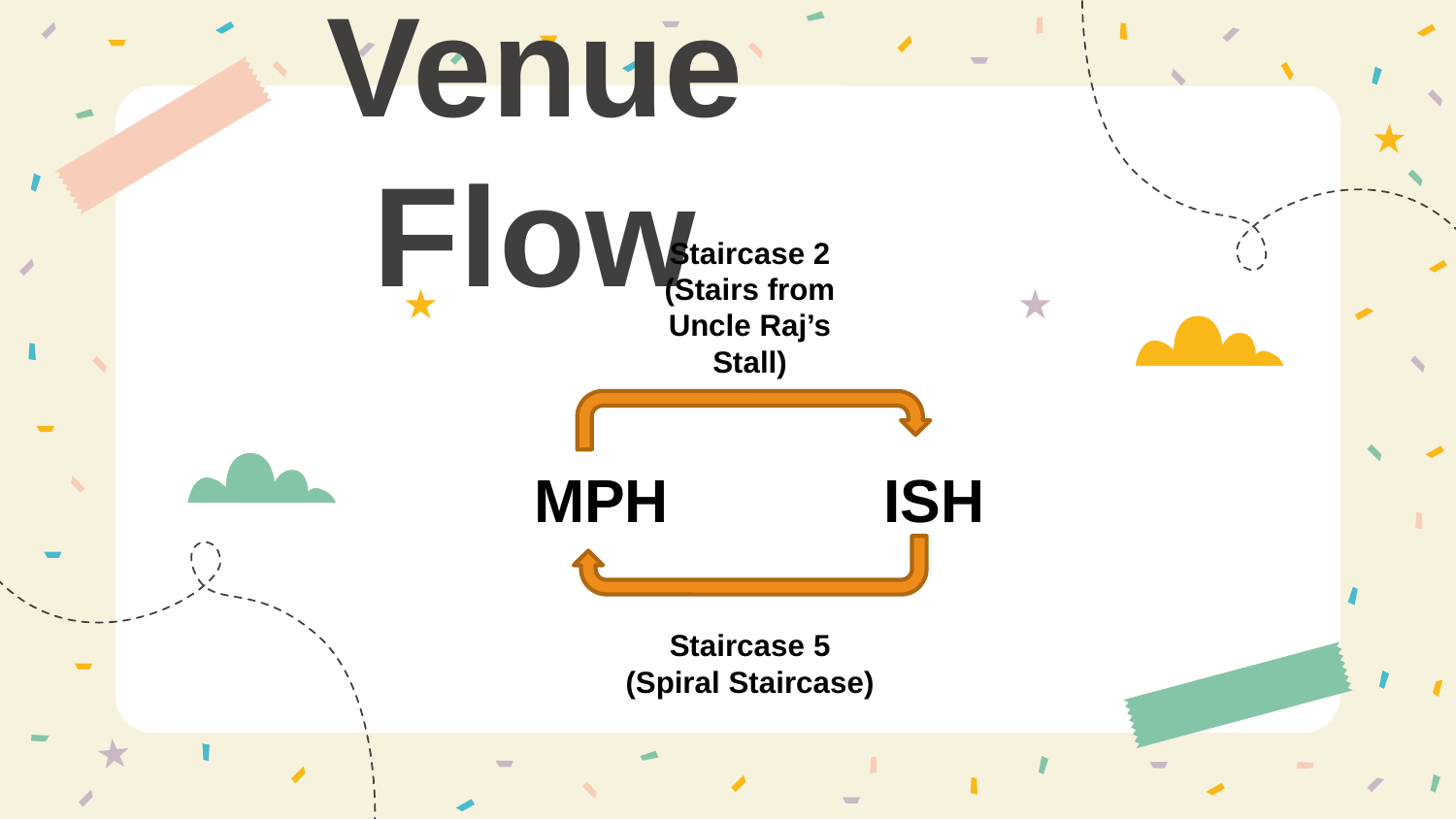

# Venue Flow

Staircase 2
(Stairs from Uncle Raj’s Stall)

MPH
ISH
Staircase 5
(Spiral Staircase)